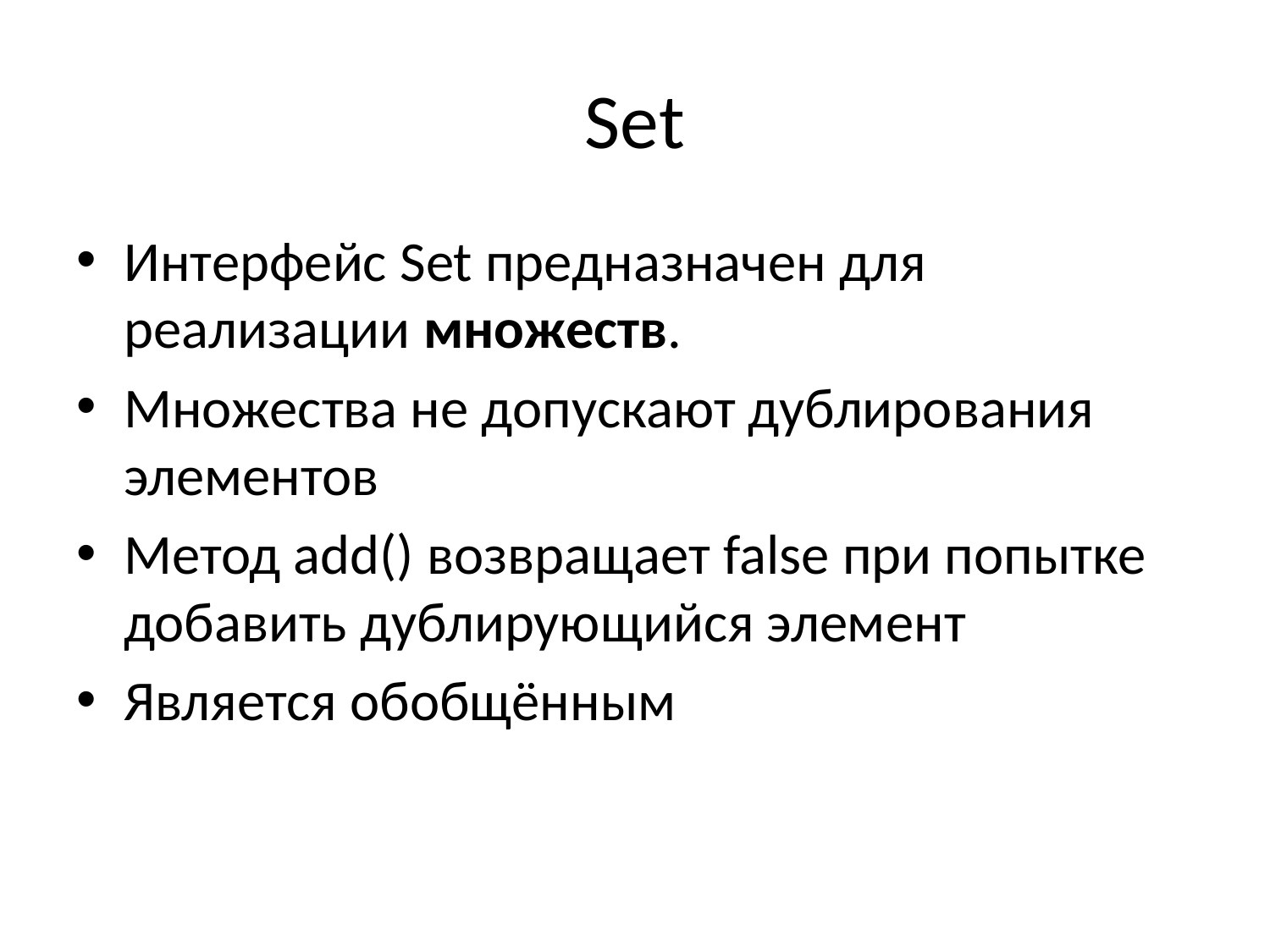

# Set
Интерфейс Set предназначен для реализации множеств.
Множества не допускают дублирования элементов
Метод add() возвращает false при попытке добавить дублирующийся элемент
Является обобщённым